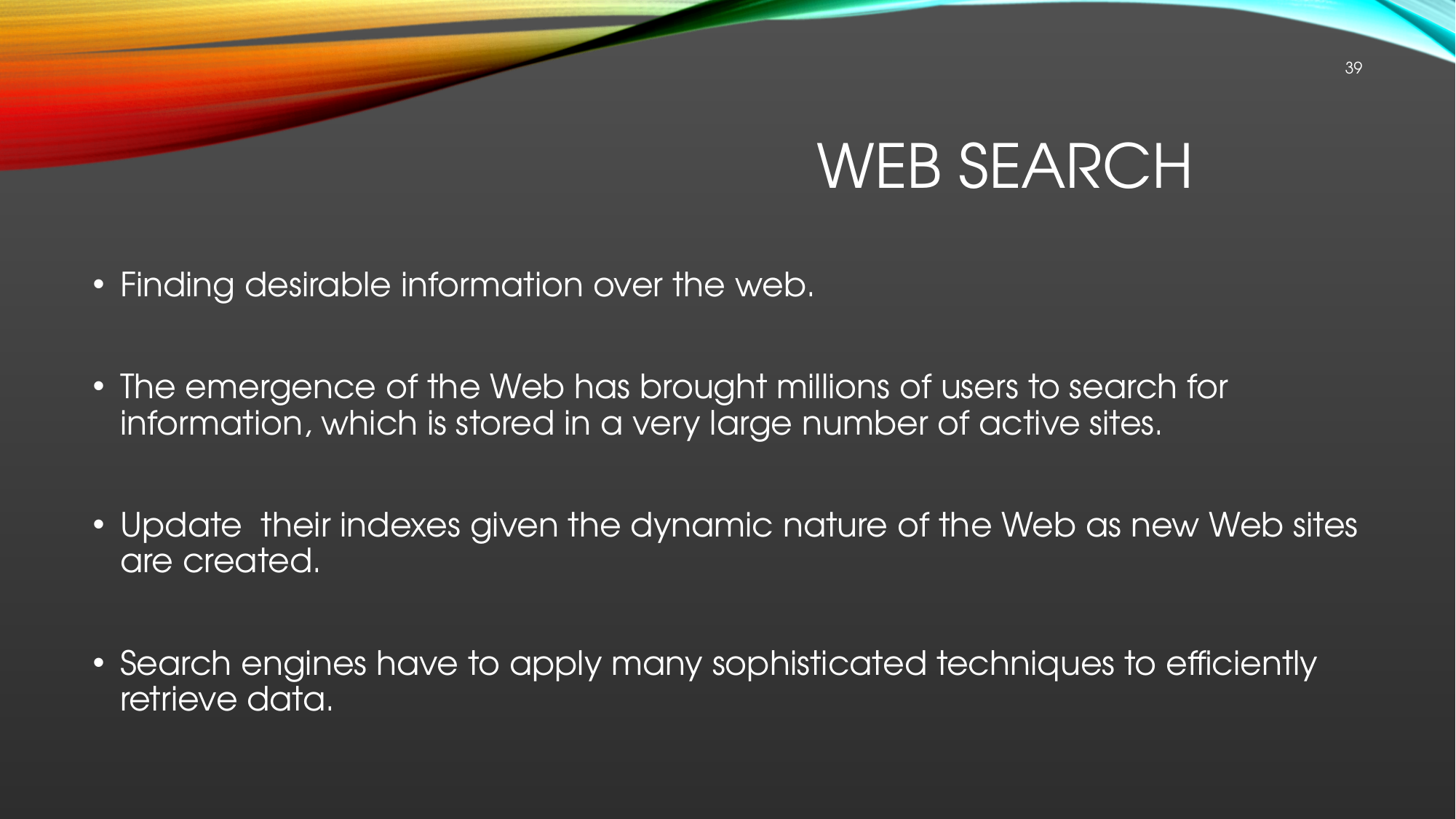

39
# Web Search
Finding desirable information over the web.

The emergence of the Web has brought millions of users to search for information, which is stored in a very large number of active sites.

Update  their indexes given the dynamic nature of the Web as new Web sites are created.

Search engines have to apply many sophisticated techniques to efficiently retrieve data.